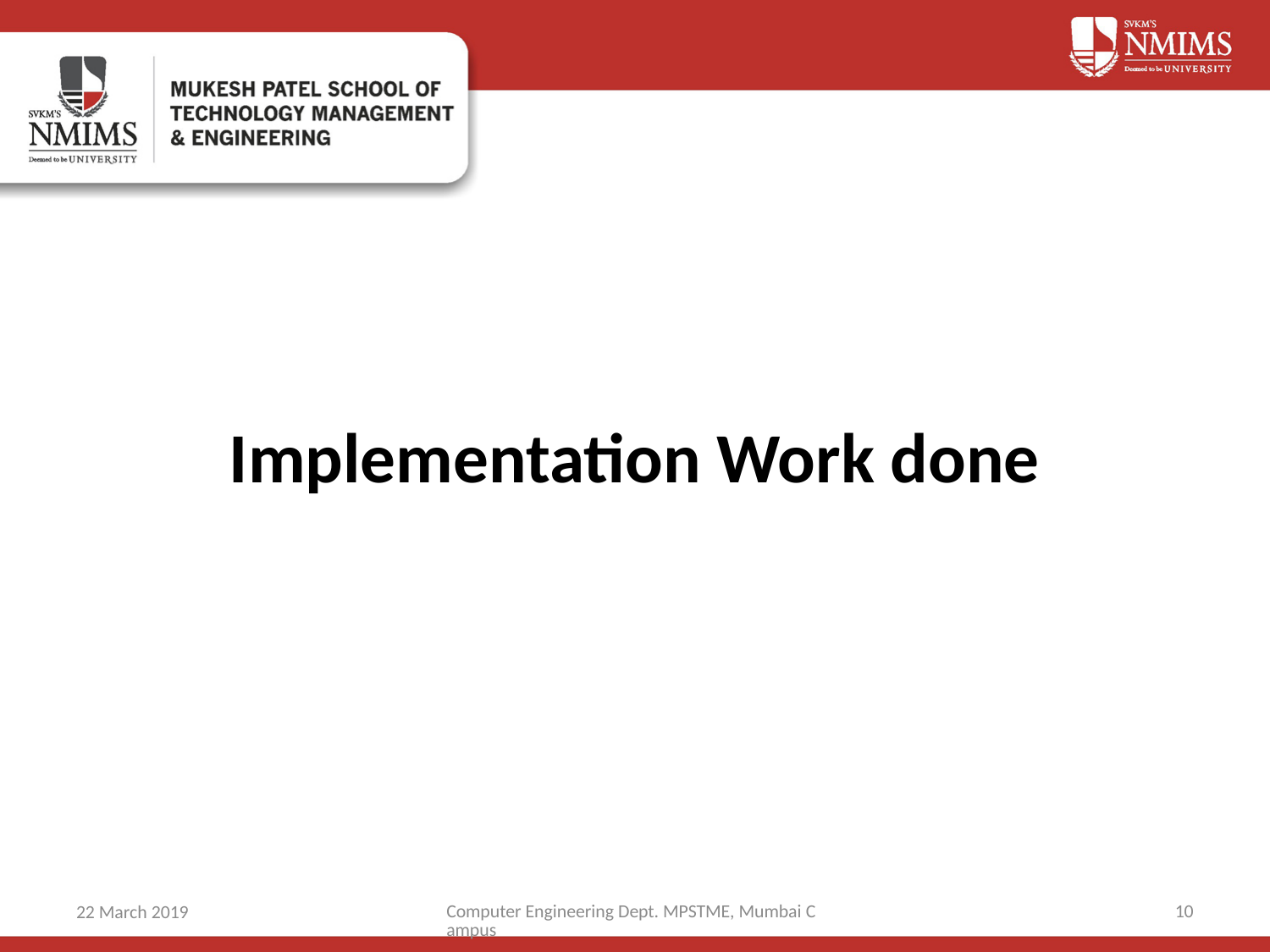

# Implementation Work done
Computer Engineering Dept. MPSTME, Mumbai Campus
10
22 March 2019